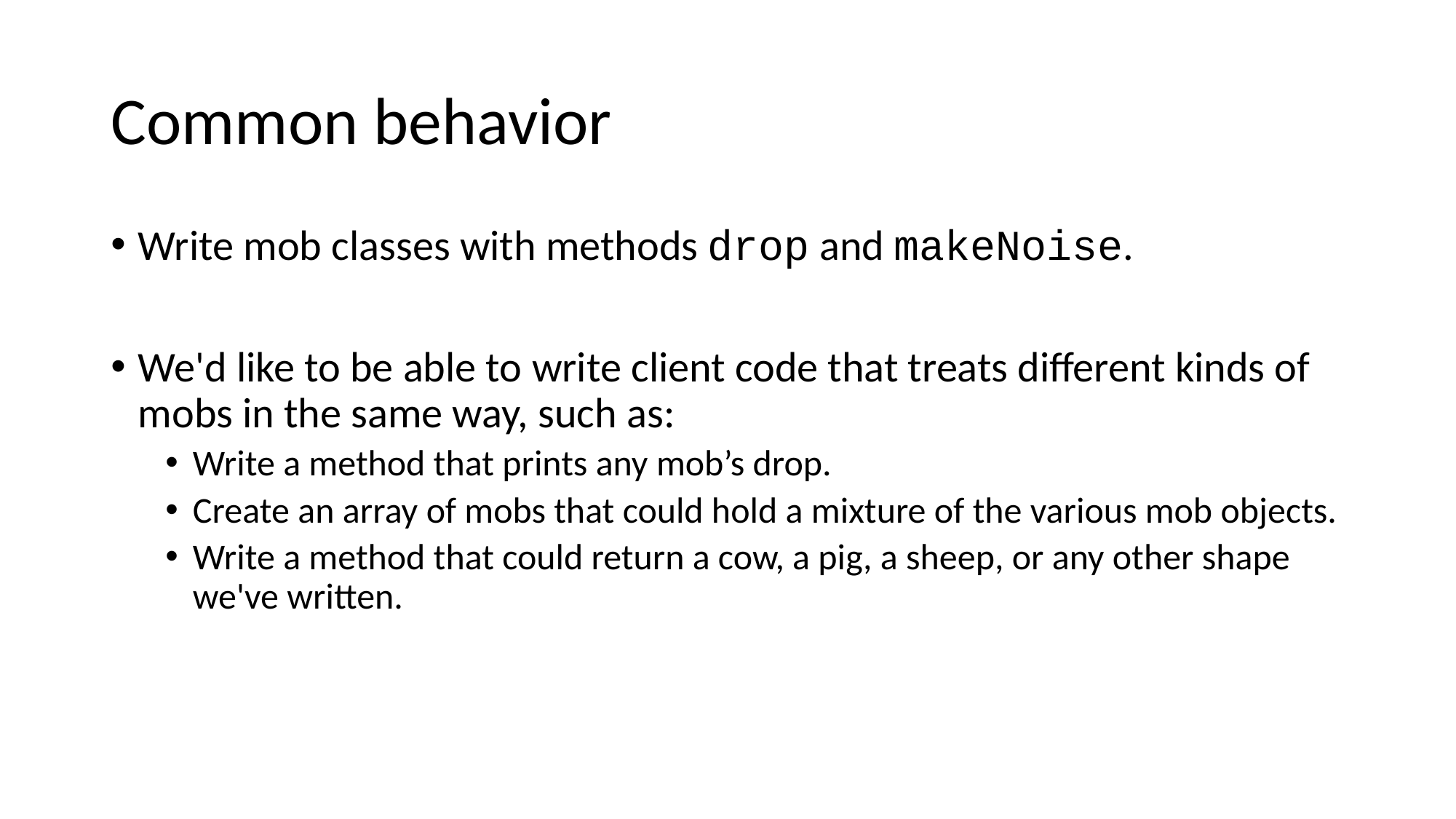

# Common behavior
Write mob classes with methods drop and makeNoise.

We'd like to be able to write client code that treats different kinds of mobs in the same way, such as:
Write a method that prints any mob’s drop.
Create an array of mobs that could hold a mixture of the various mob objects.
Write a method that could return a cow, a pig, a sheep, or any other shape we've written.